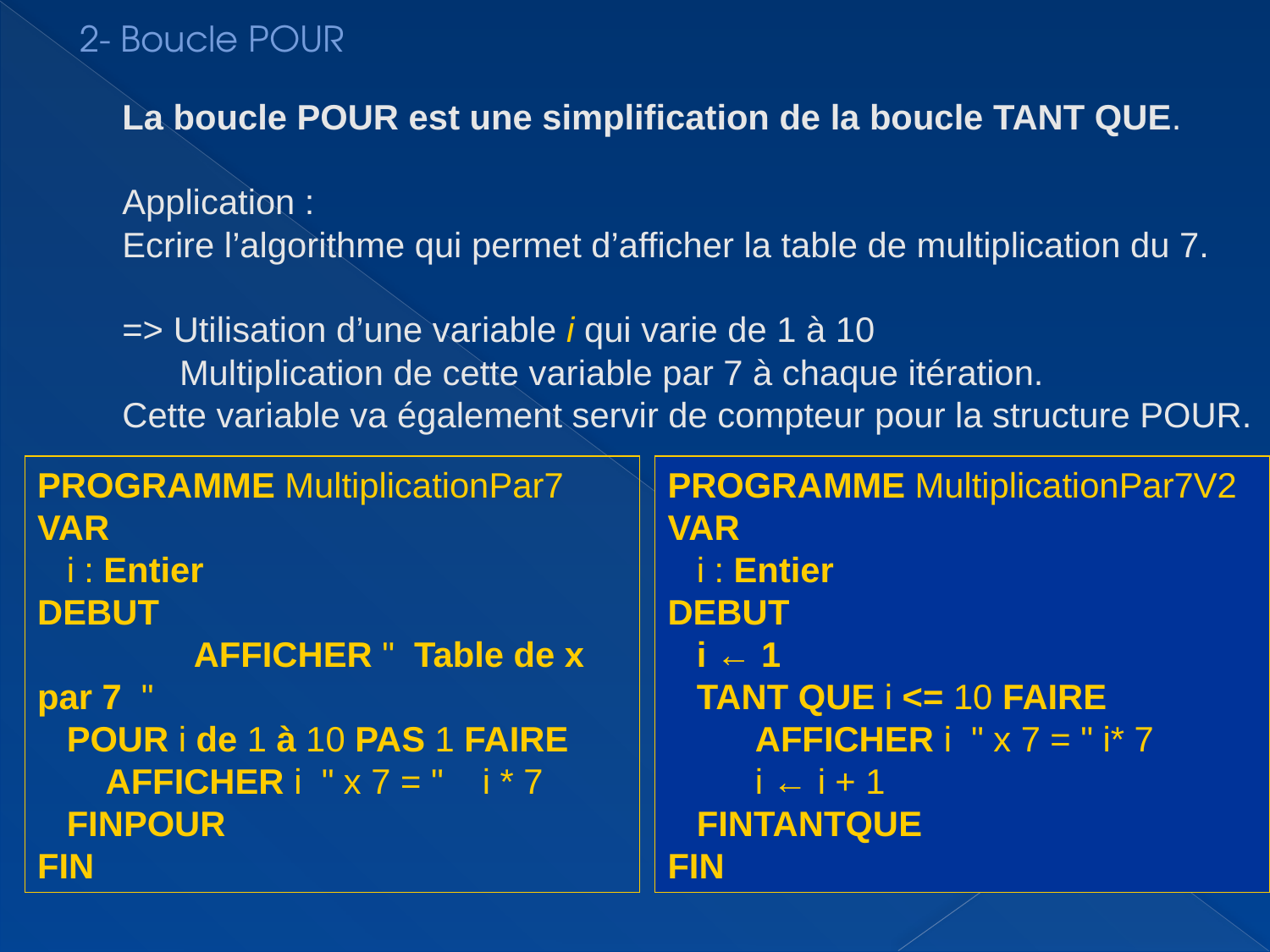

2- Boucle POUR
La boucle POUR est une simplification de la boucle TANT QUE.

Application :
Ecrire l’algorithme qui permet d’afficher la table de multiplication du 7.

=> Utilisation d’une variable i qui varie de 1 à 10
	 Multiplication de cette variable par 7 à chaque itération.
Cette variable va également servir de compteur pour la structure POUR.

PROGRAMME MultiplicationPar7
VAR
   i : Entier
DEBUT
	   AFFICHER "  Table de x par 7  "
   POUR i de 1 à 10 PAS 1 FAIRE
       AFFICHER i  " x 7 = "    i * 7
   FINPOUR
FIN
PROGRAMME MultiplicationPar7V2
VAR
   i : Entier
DEBUT
   i ← 1
   TANT QUE i <= 10 FAIRE
         AFFICHER i  " x 7 = " i* 7
         i ← i + 1
   FINTANTQUE
FIN